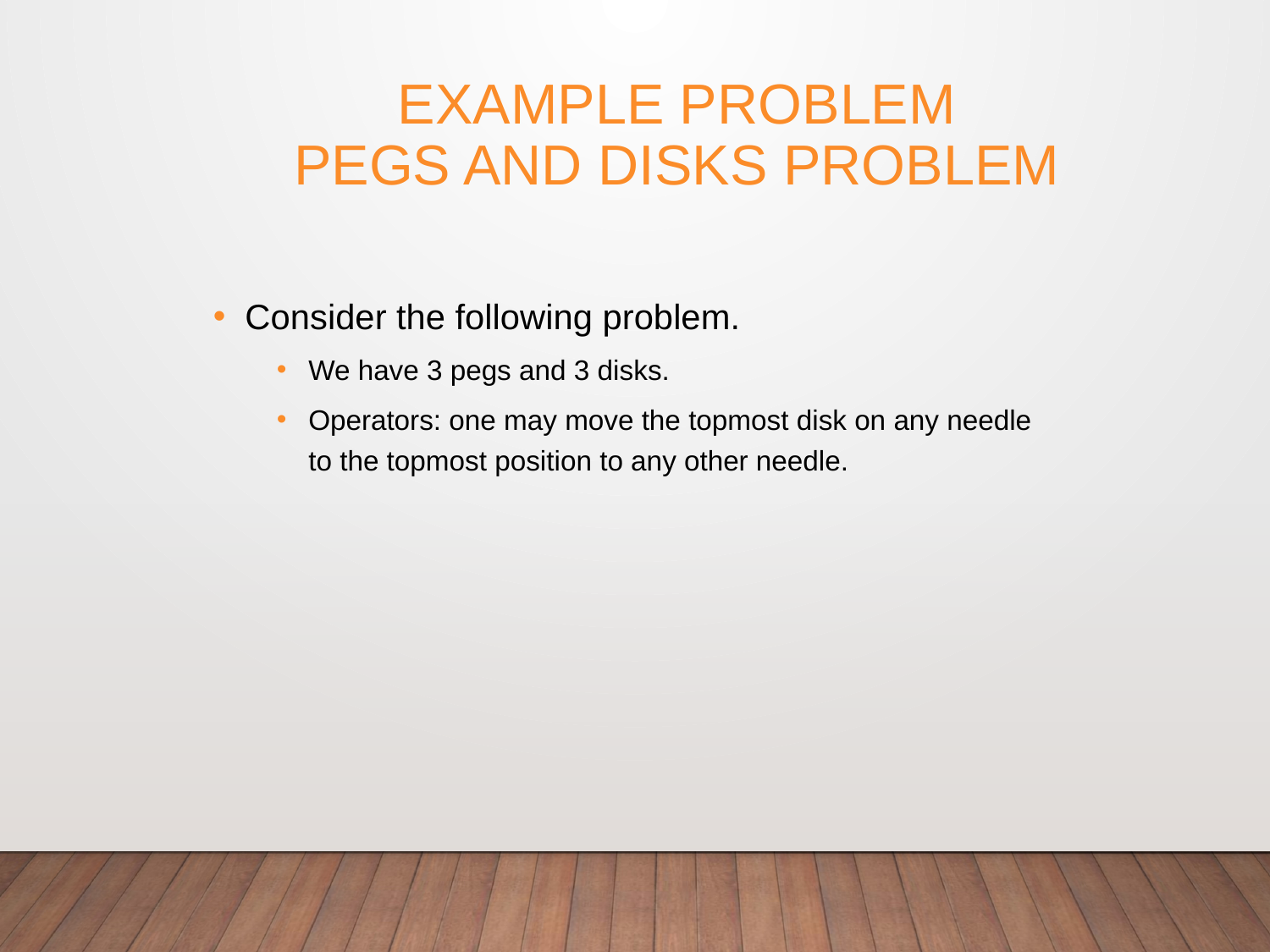

# Example problem Pegs and Disks problem
Consider the following problem.
We have 3 pegs and 3 disks.
Operators: one may move the topmost disk on any needle to the topmost position to any other needle.